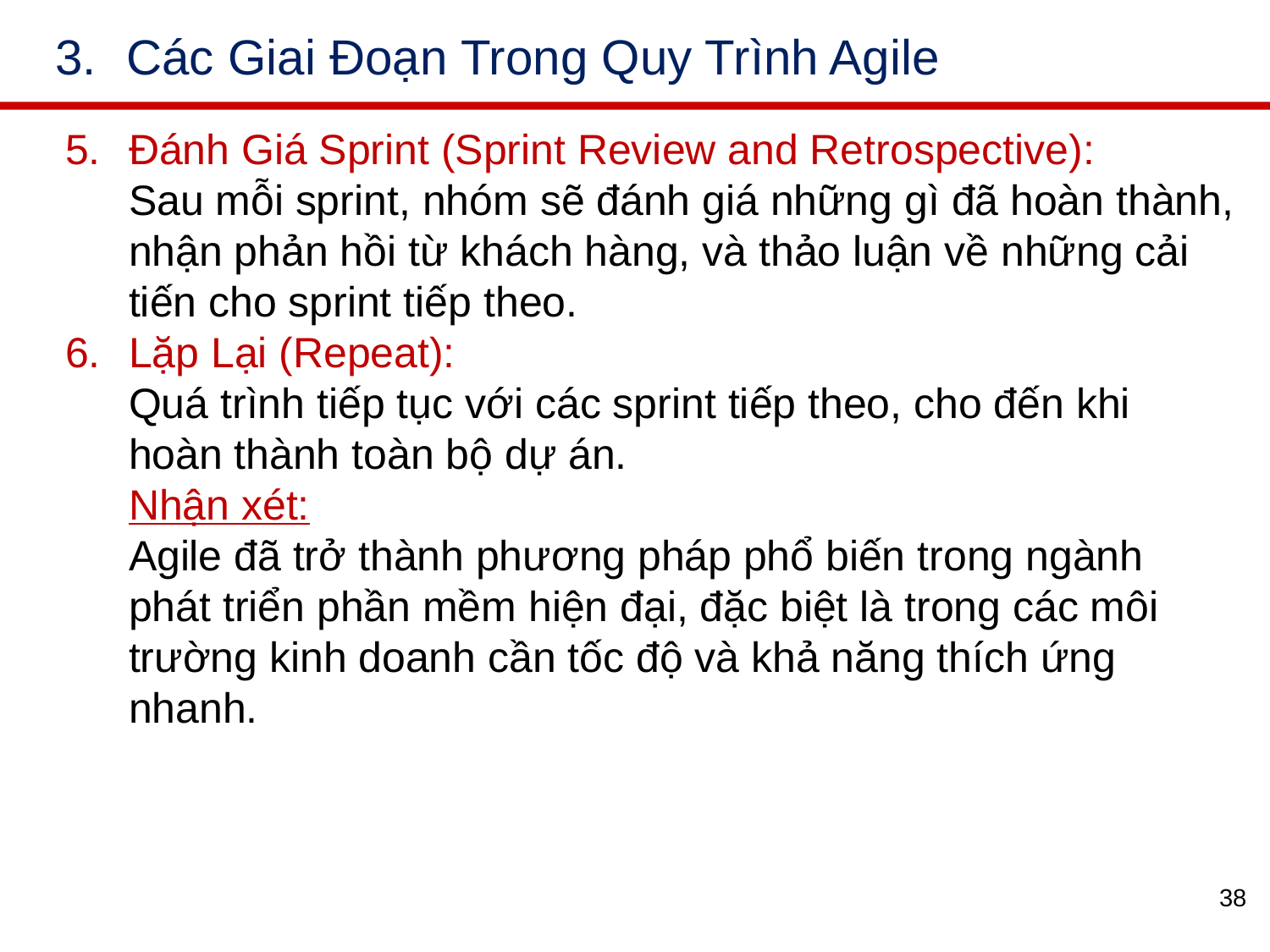

# Các Giai Đoạn Trong Quy Trình Agile
Đánh Giá Sprint (Sprint Review and Retrospective):
Sau mỗi sprint, nhóm sẽ đánh giá những gì đã hoàn thành, nhận phản hồi từ khách hàng, và thảo luận về những cải tiến cho sprint tiếp theo.
Lặp Lại (Repeat):
Quá trình tiếp tục với các sprint tiếp theo, cho đến khi hoàn thành toàn bộ dự án.
Nhận xét:
Agile đã trở thành phương pháp phổ biến trong ngành phát triển phần mềm hiện đại, đặc biệt là trong các môi trường kinh doanh cần tốc độ và khả năng thích ứng nhanh.
38